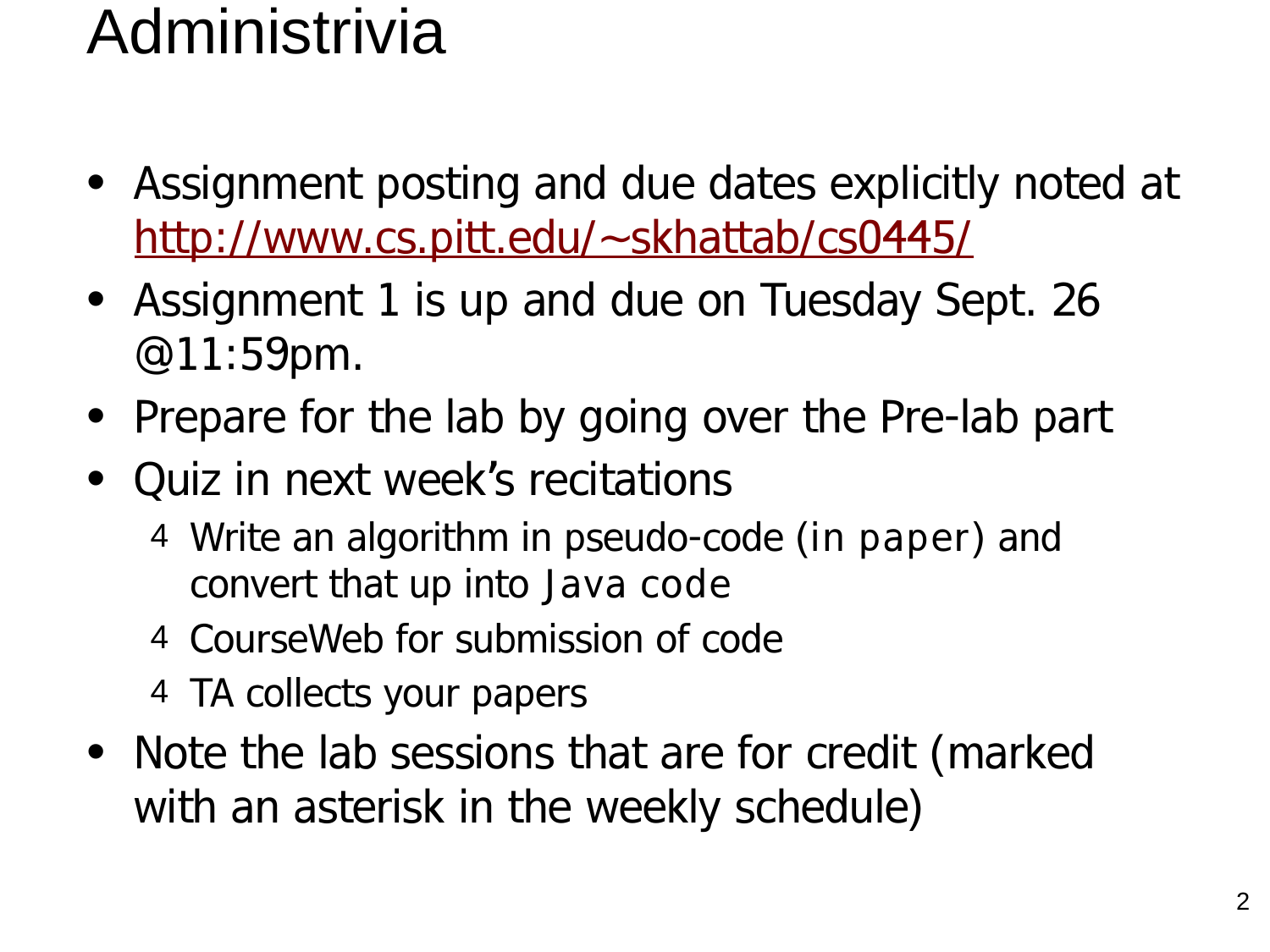

# Administrivia
Assignment posting and due dates explicitly noted at http://www.cs.pitt.edu/~skhattab/cs0445/
Assignment 1 is up and due on Tuesday Sept. 26 @11:59pm.
Prepare for the lab by going over the Pre-lab part
Quiz in next week’s recitations
Write an algorithm in pseudo-code (in paper) and convert that up into Java code
CourseWeb for submission of code
TA collects your papers
Note the lab sessions that are for credit (marked with an asterisk in the weekly schedule)

2